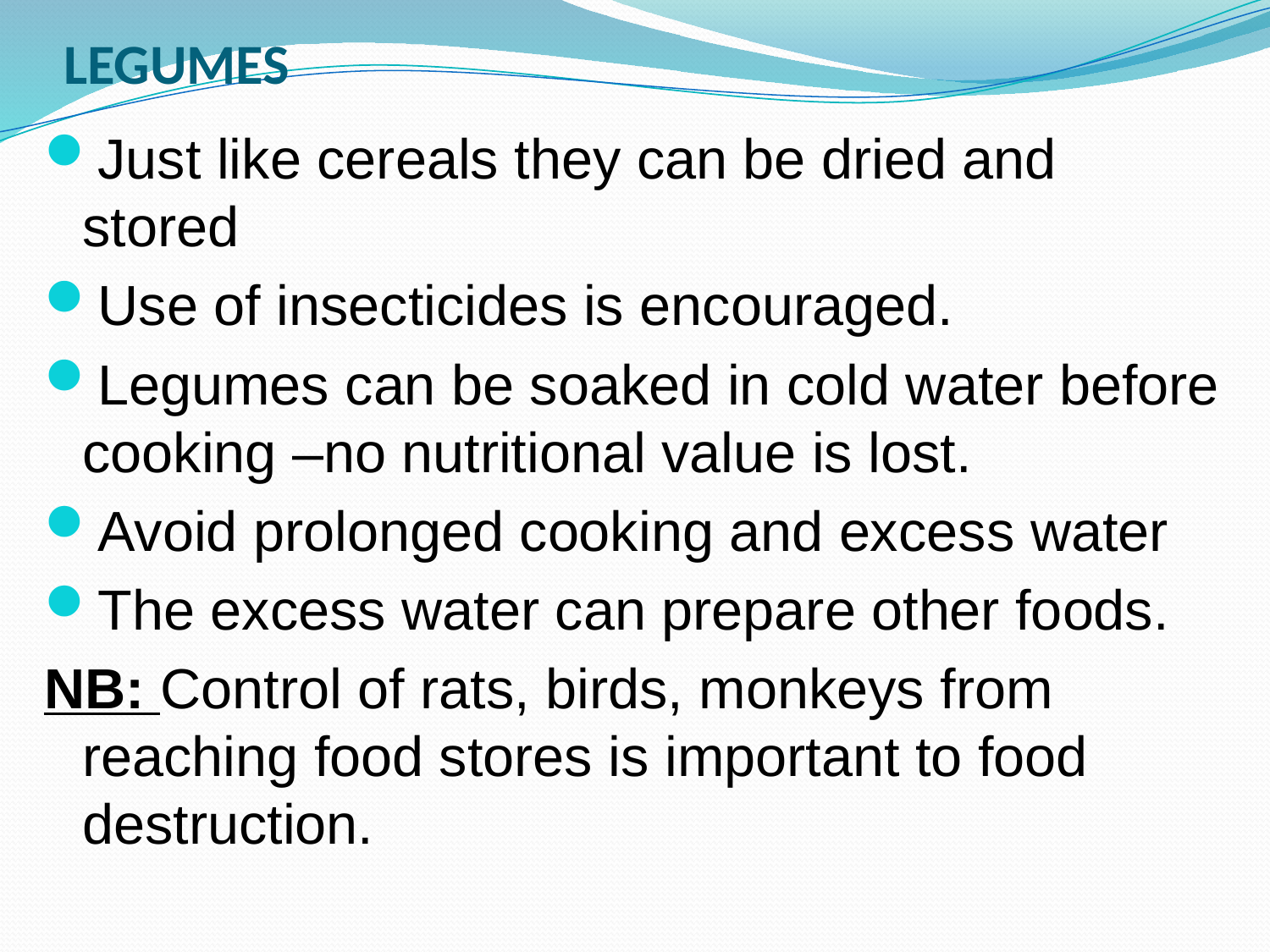

# LEGUMES
Just like cereals they can be dried and stored
Use of insecticides is encouraged.
Legumes can be soaked in cold water before cooking –no nutritional value is lost.
Avoid prolonged cooking and excess water
The excess water can prepare other foods.
NB: Control of rats, birds, monkeys from reaching food stores is important to food destruction.